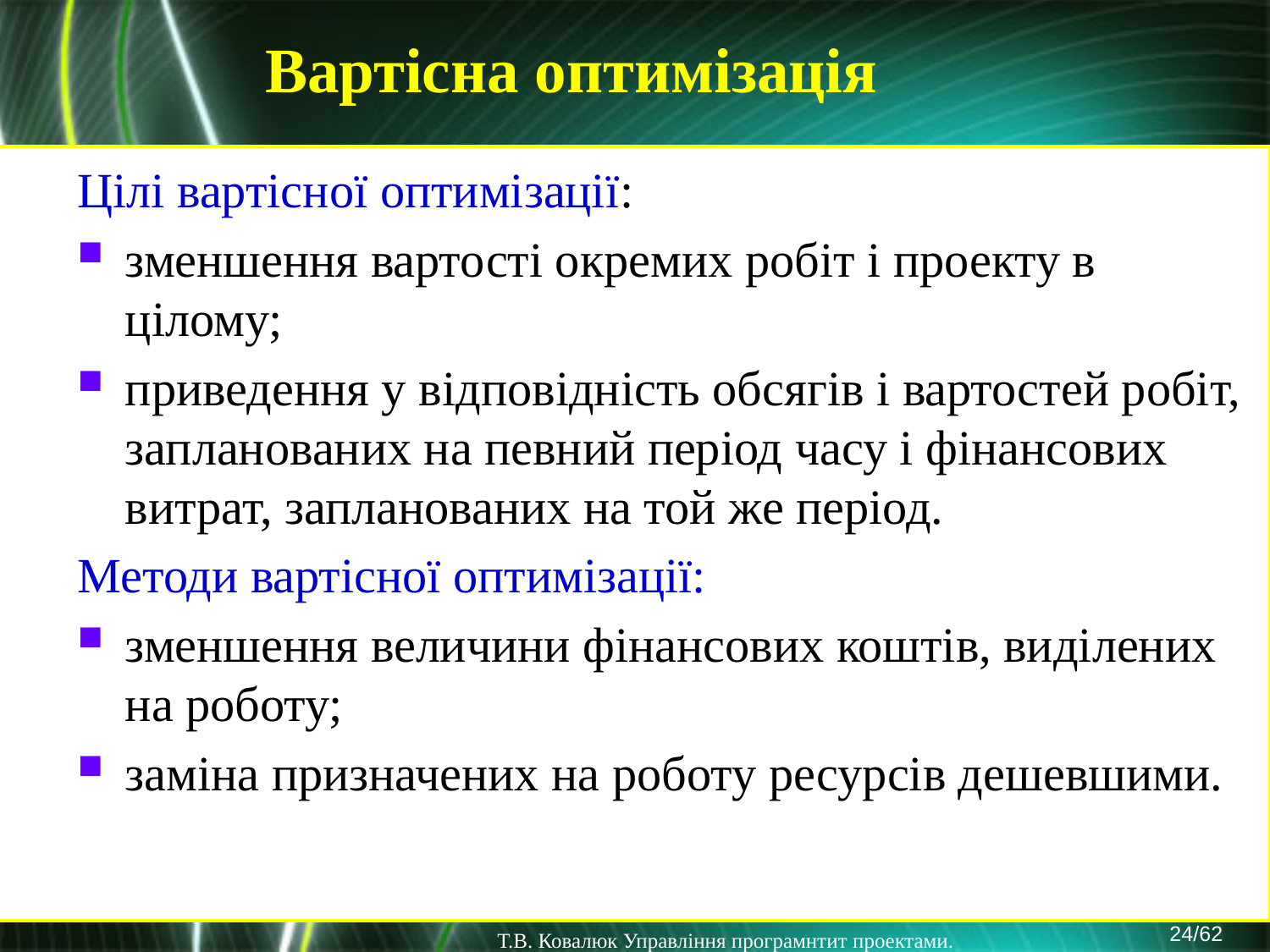

Вартісна оптимізація
Цілі вартісної оптимізації:
зменшення вартості окремих робіт і проекту в цілому;
приведення у відповідність обсягів і вартостей робіт, запланованих на певний період часу і фінансових витрат, запланованих на той же період.
Методи вартісної оптимізації:
зменшення величини фінансових коштів, виділених на роботу;
заміна призначених на роботу ресурсів дешевшими.

24/62